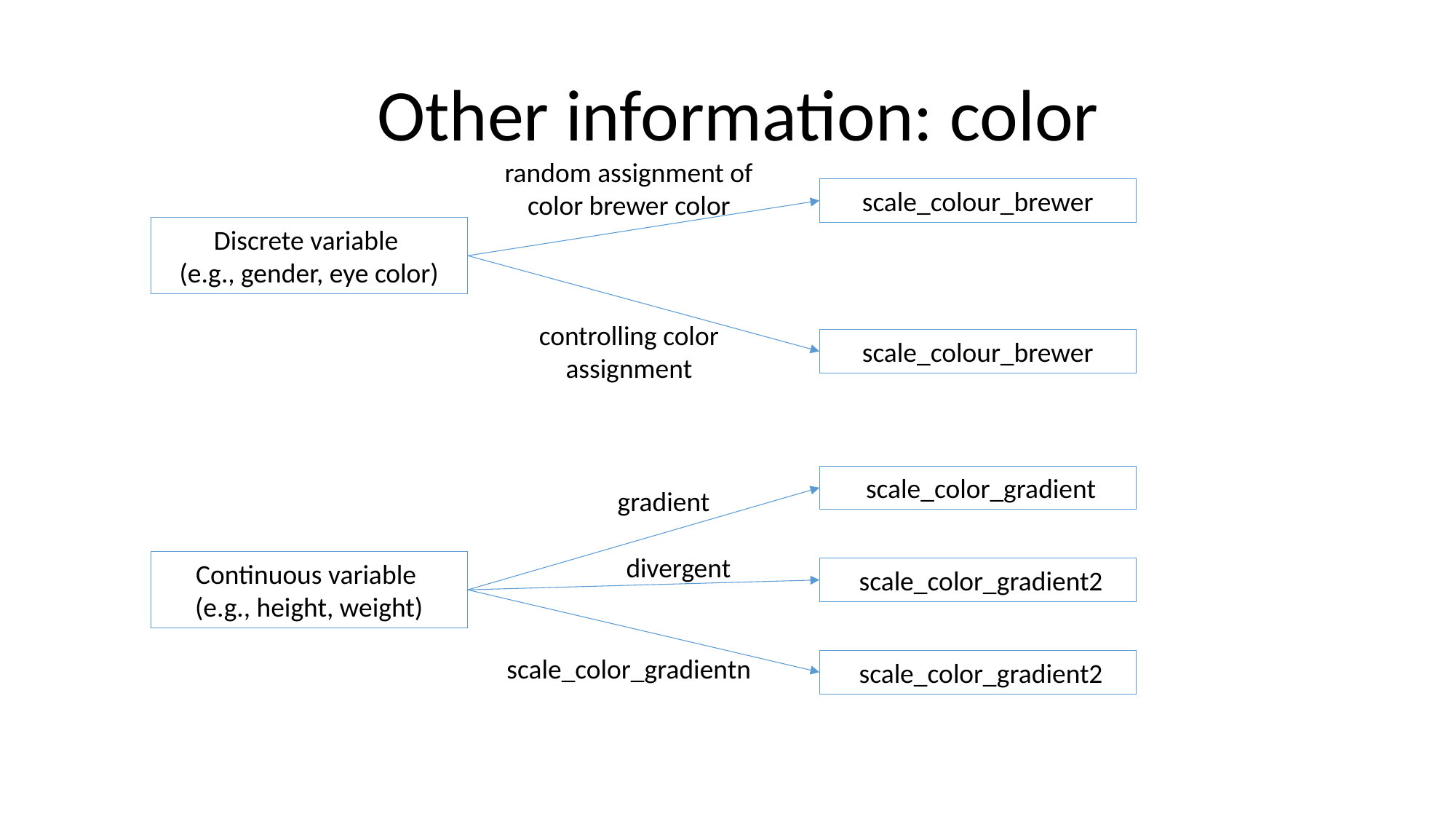

Other information: color
random assignment of color brewer color
scale_colour_brewer
Discrete variable
(e.g., gender, eye color)
controlling color assignment
scale_colour_brewer
 scale_color_gradient
gradient
divergent
Continuous variable
(e.g., height, weight)
 scale_color_gradient2
scale_color_gradientn
 scale_color_gradient2